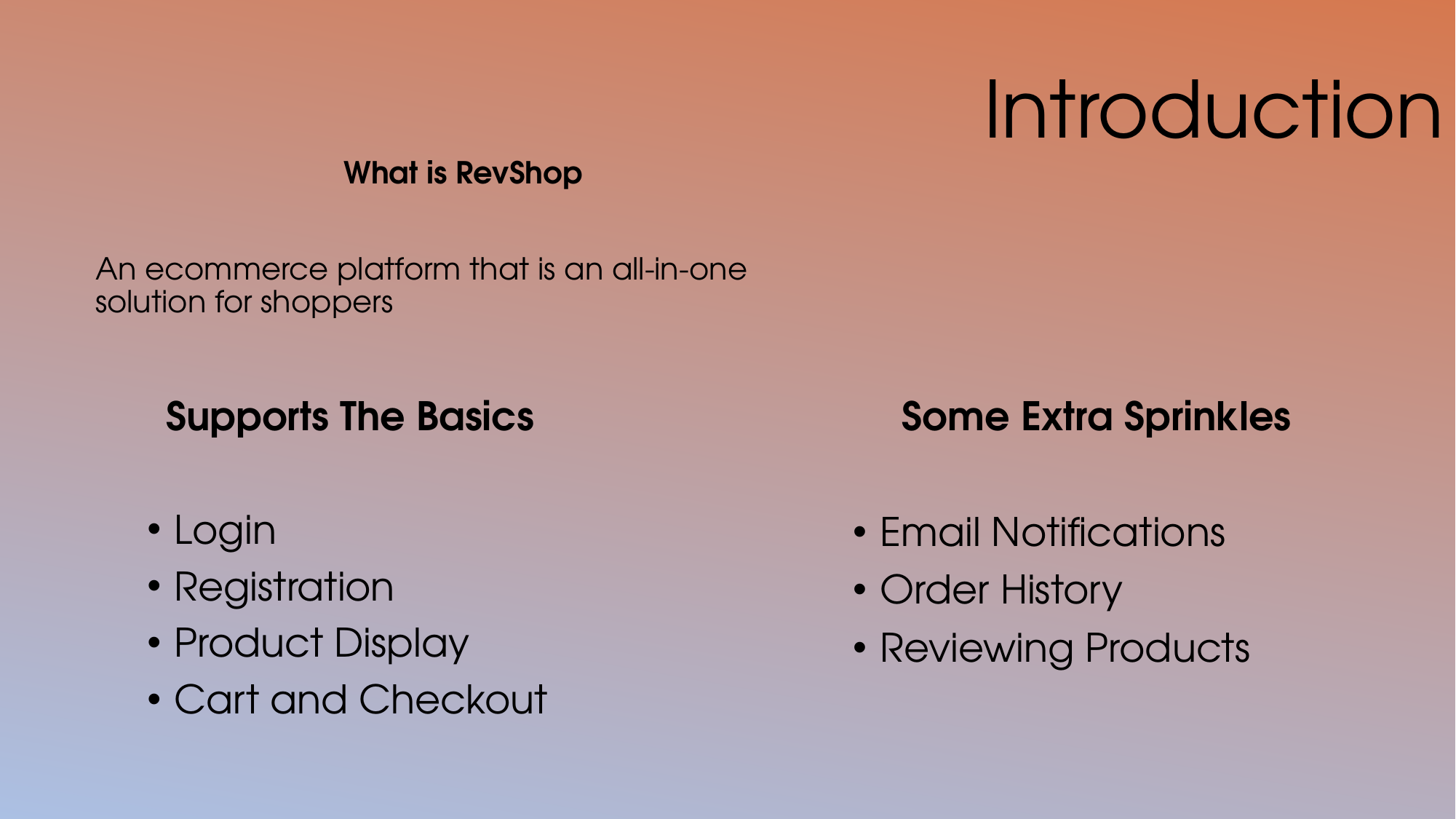

Introduction
What is RevShop

An ecommerce platform that is an all-in-one solution for shoppers
Supports The Basics

Login
Registration
Product Display
Cart and Checkout
Some Extra Sprinkles

Email Notifications
Order History
Reviewing Products